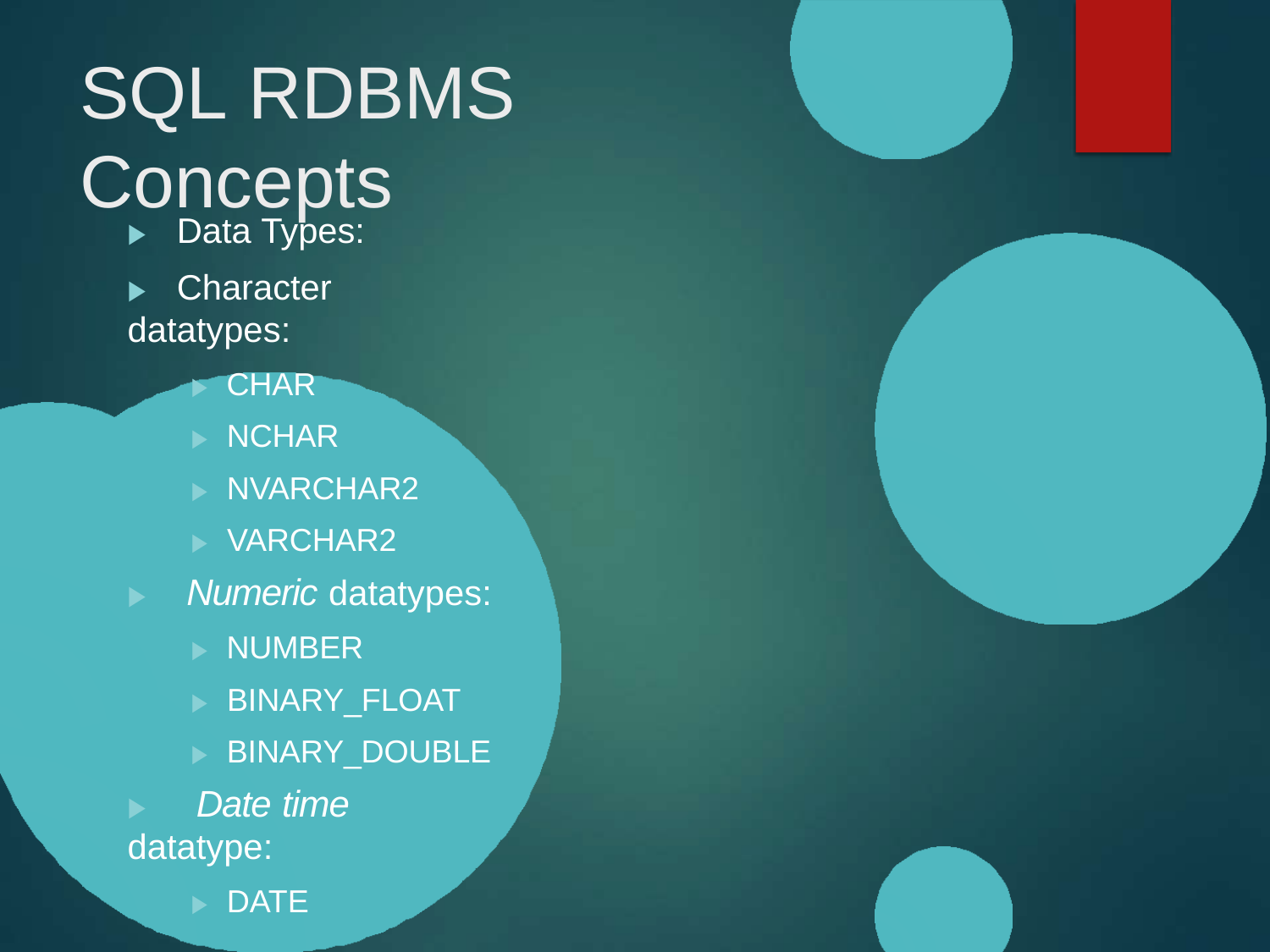

# SQL RDBMS Concepts
▶	Data Types:
▶	Character datatypes:
▶ CHAR
▶ NCHAR
▶ NVARCHAR2
▶ VARCHAR2
▶	Numeric datatypes:
▶ NUMBER
▶ BINARY_FLOAT
▶ BINARY_DOUBLE
▶	Date time datatype:
▶ DATE